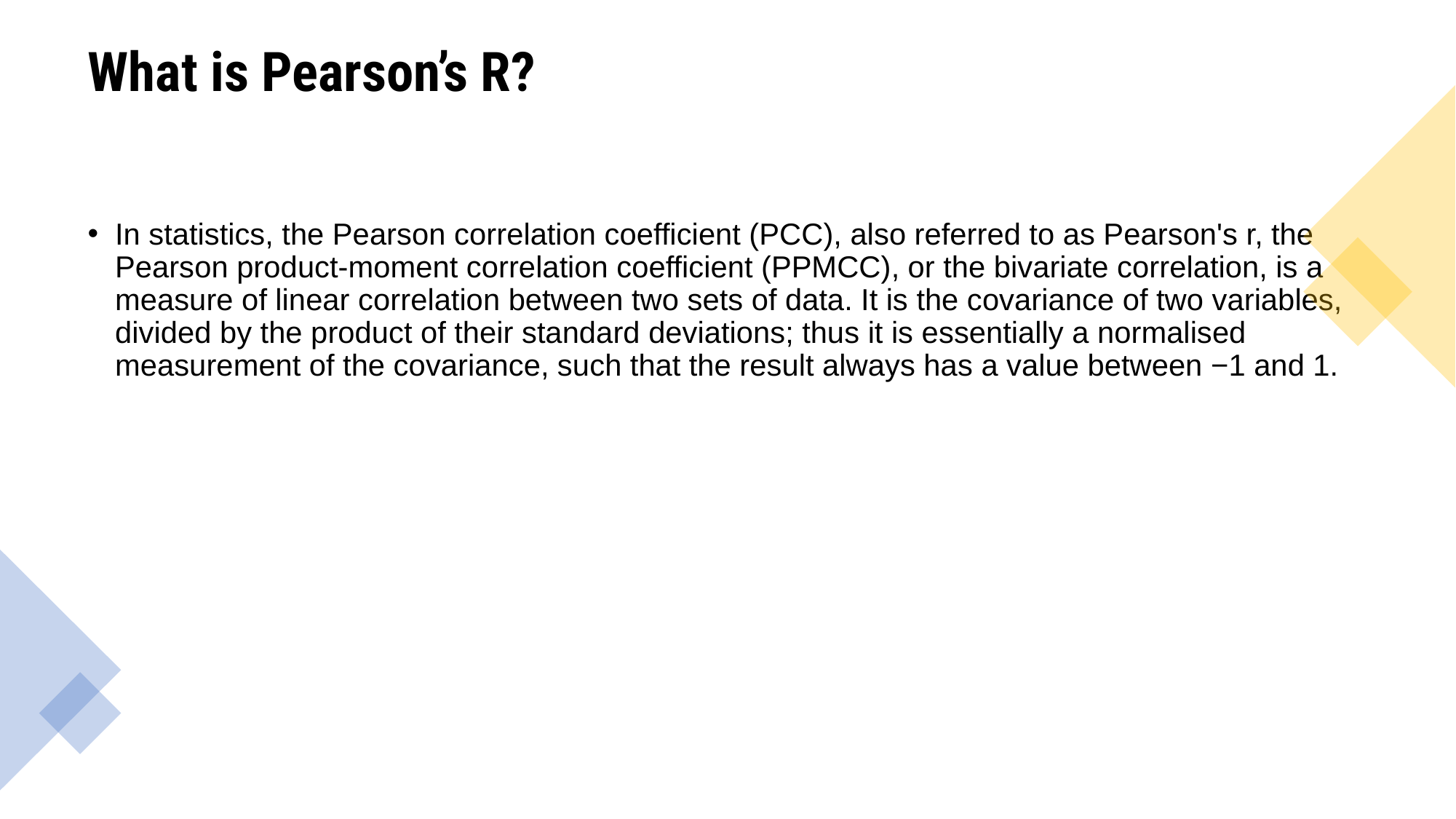

# What is Pearson’s R?

In statistics, the Pearson correlation coefficient (PCC), also referred to as Pearson's r, the Pearson product-moment correlation coefficient (PPMCC), or the bivariate correlation, is a measure of linear correlation between two sets of data. It is the covariance of two variables, divided by the product of their standard deviations; thus it is essentially a normalised measurement of the covariance, such that the result always has a value between −1 and 1.